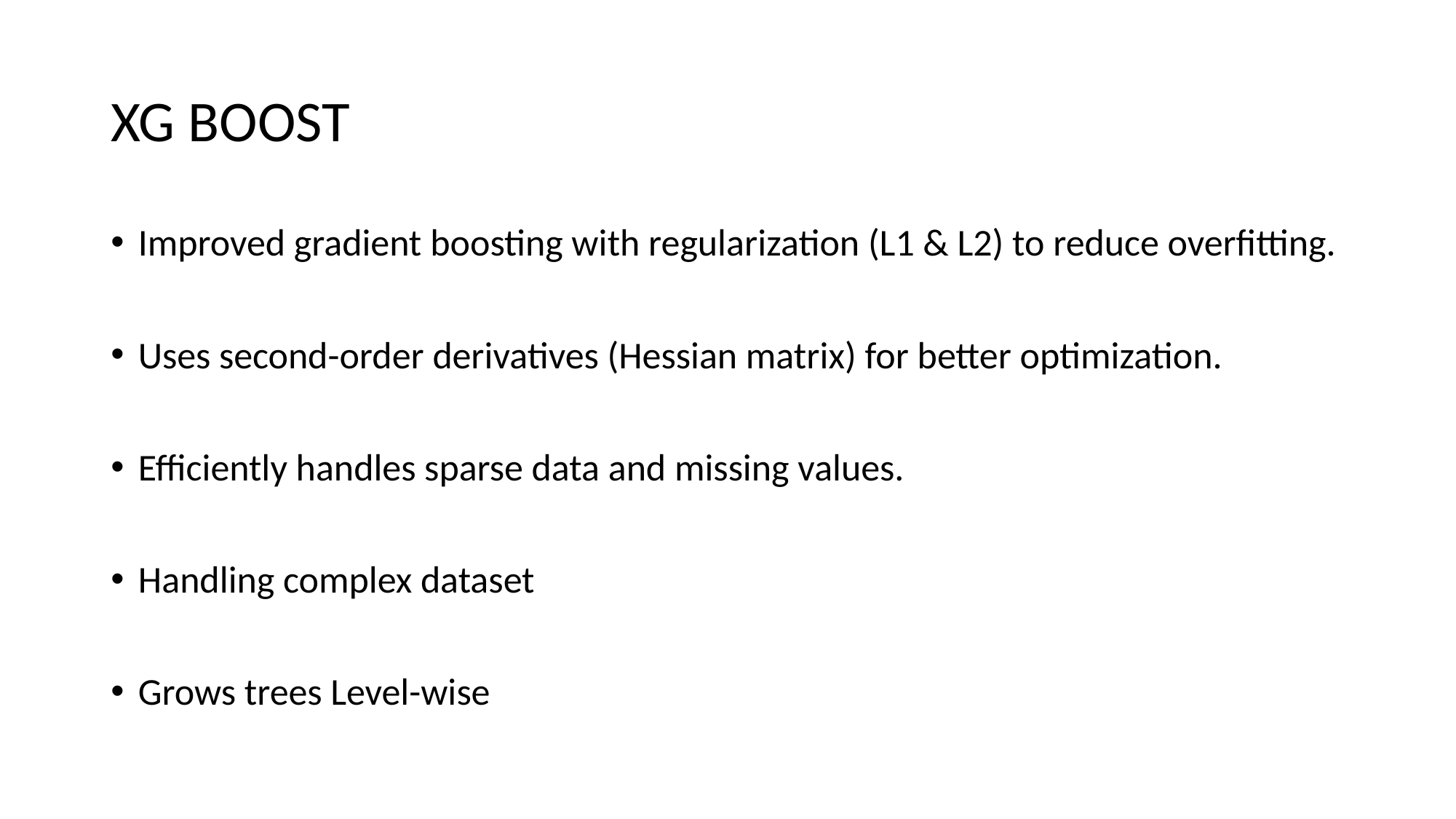

# XG BOOST
Improved gradient boosting with regularization (L1 & L2) to reduce overfitting.

Uses second-order derivatives (Hessian matrix) for better optimization.

Efficiently handles sparse data and missing values.

Handling complex dataset

Grows trees Level-wise